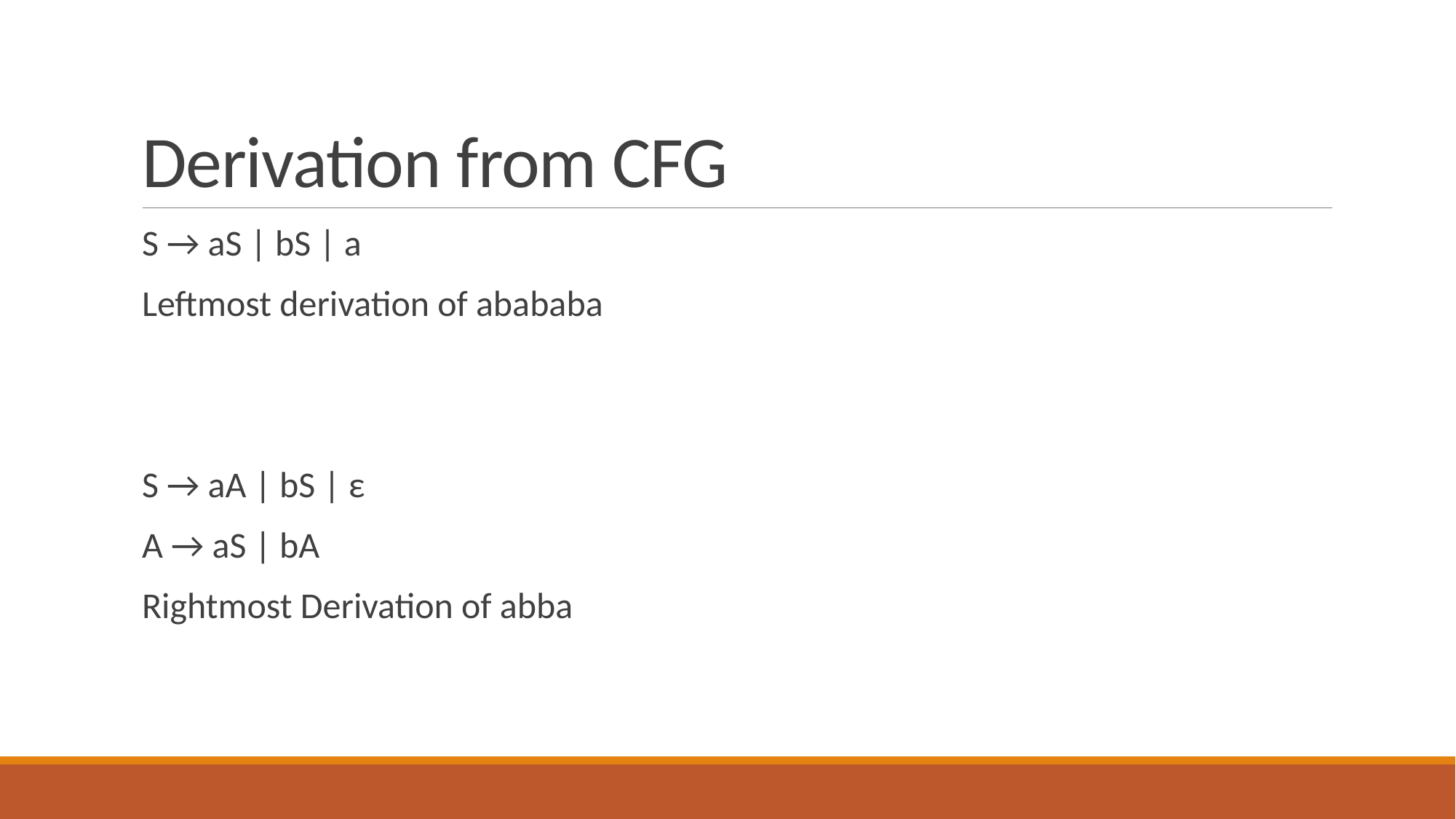

# Derivation from CFG
S → aS | bS | a
Leftmost derivation of abababa

S → aA | bS | ε
A → aS | bA
Rightmost Derivation of abba